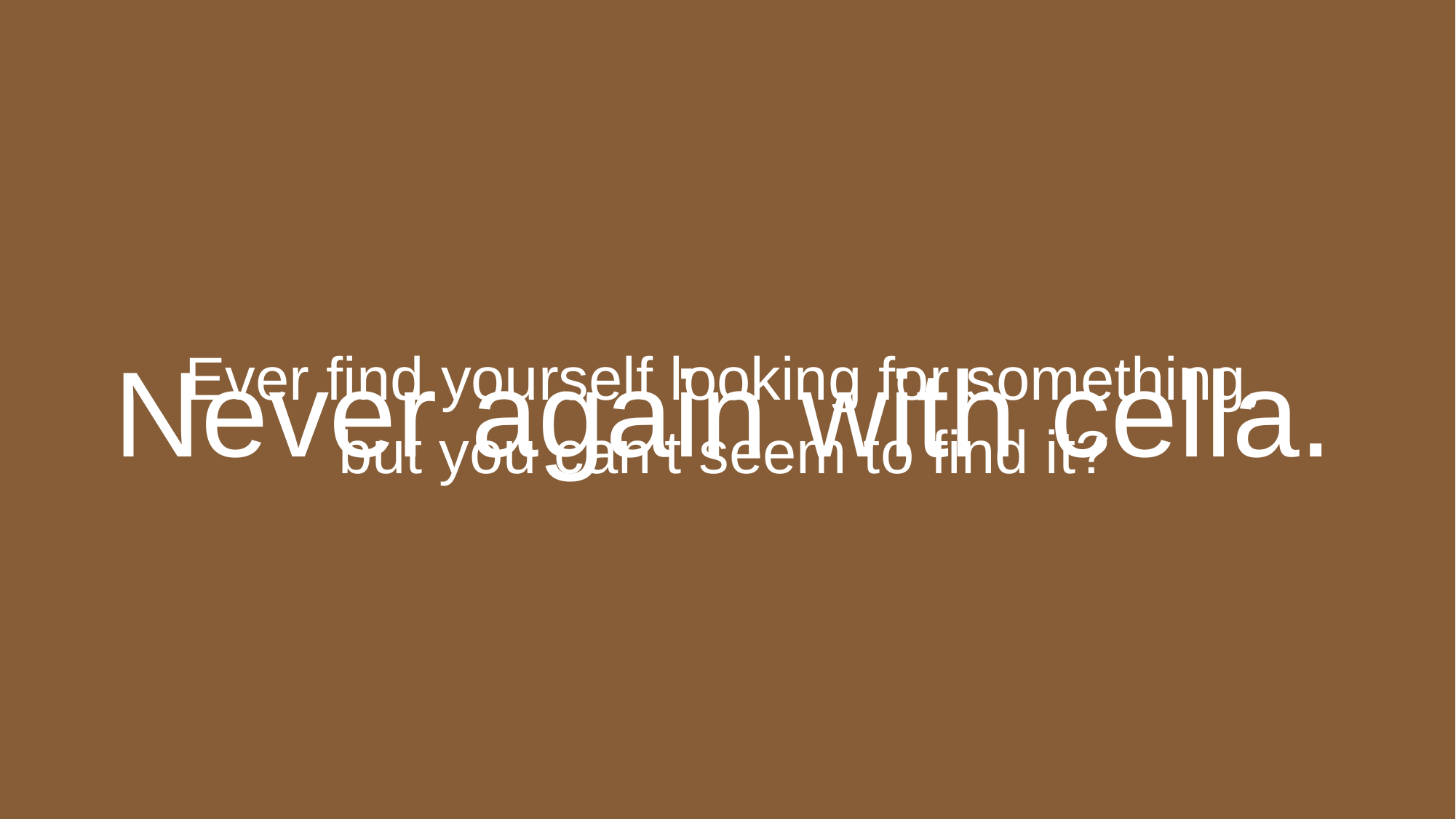

Never again with cella.
Ever find yourself looking for something,
but you can’t seem to find it?